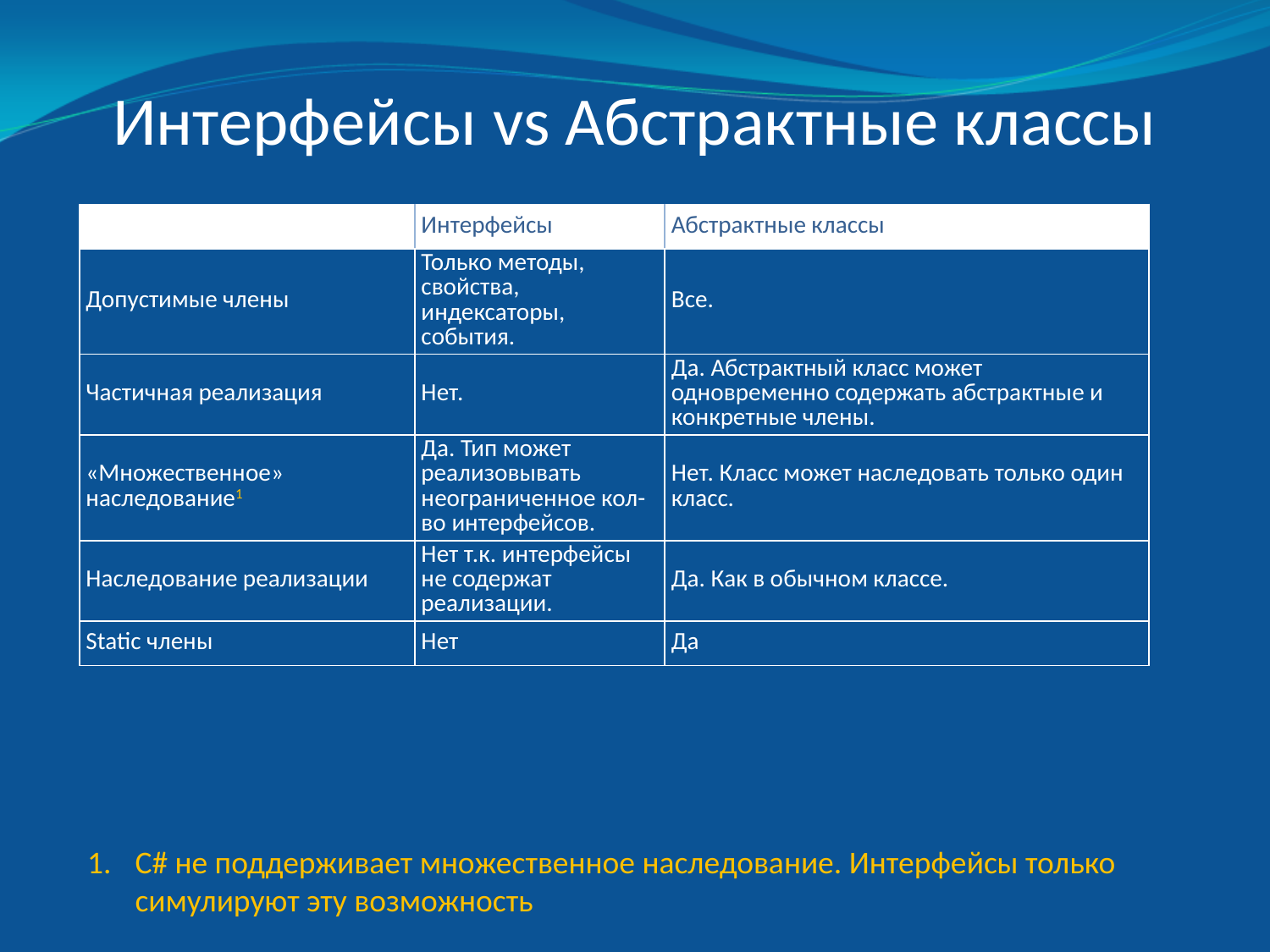

# Интерфейсы vs Абстрактные классы
|  | Интерфейсы | Абстрактные классы |
| --- | --- | --- |
| Допустимые члены | Только методы, свойства, индексаторы, события. | Все. |
| Частичная реализация | Нет. | Да. Абстрактный класс может одновременно содержать абстрактные и конкретные члены. |
| «Множественное» наследование1 | Да. Тип может реализовывать неограниченное кол-во интерфейсов. | Нет. Класс может наследовать только один класс. |
| Наследование реализации | Нет т.к. интерфейсы не содержат реализации. | Да. Как в обычном классе. |
| Static члены | Нет | Да |
C# не поддерживает множественное наследование. Интерфейсы только симулируют эту возможность